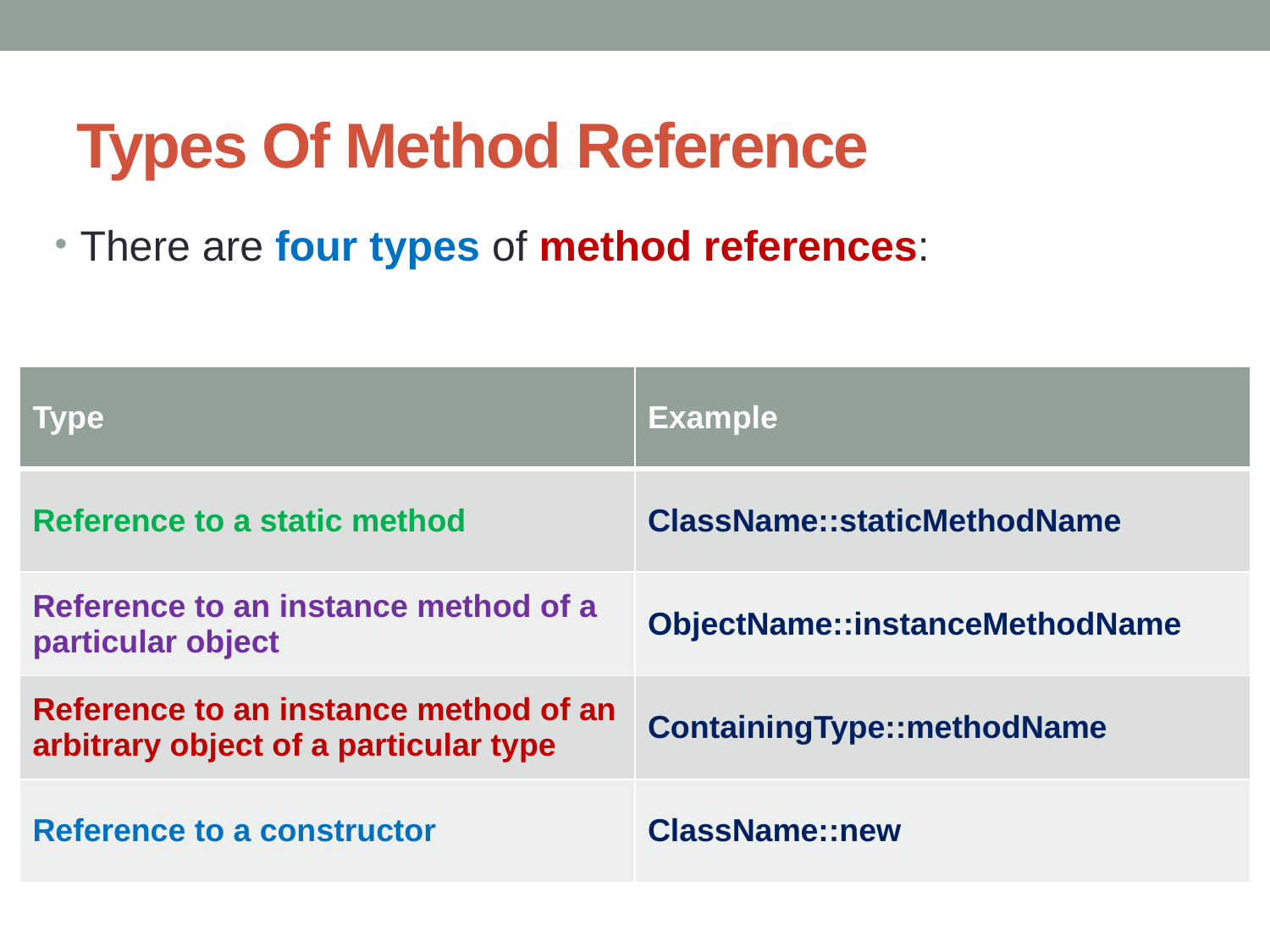

# Types Of Method Reference
There are four types of method references:

| Type | Example |
| --- | --- |
| Reference to a static method | ClassName::staticMethodName |
| Reference to an instance method of a particular object | ObjectName::instanceMethodName |
| Reference to an instance method of an arbitrary object of a particular type | ContainingType::methodName |
| Reference to a constructor | ClassName::new |